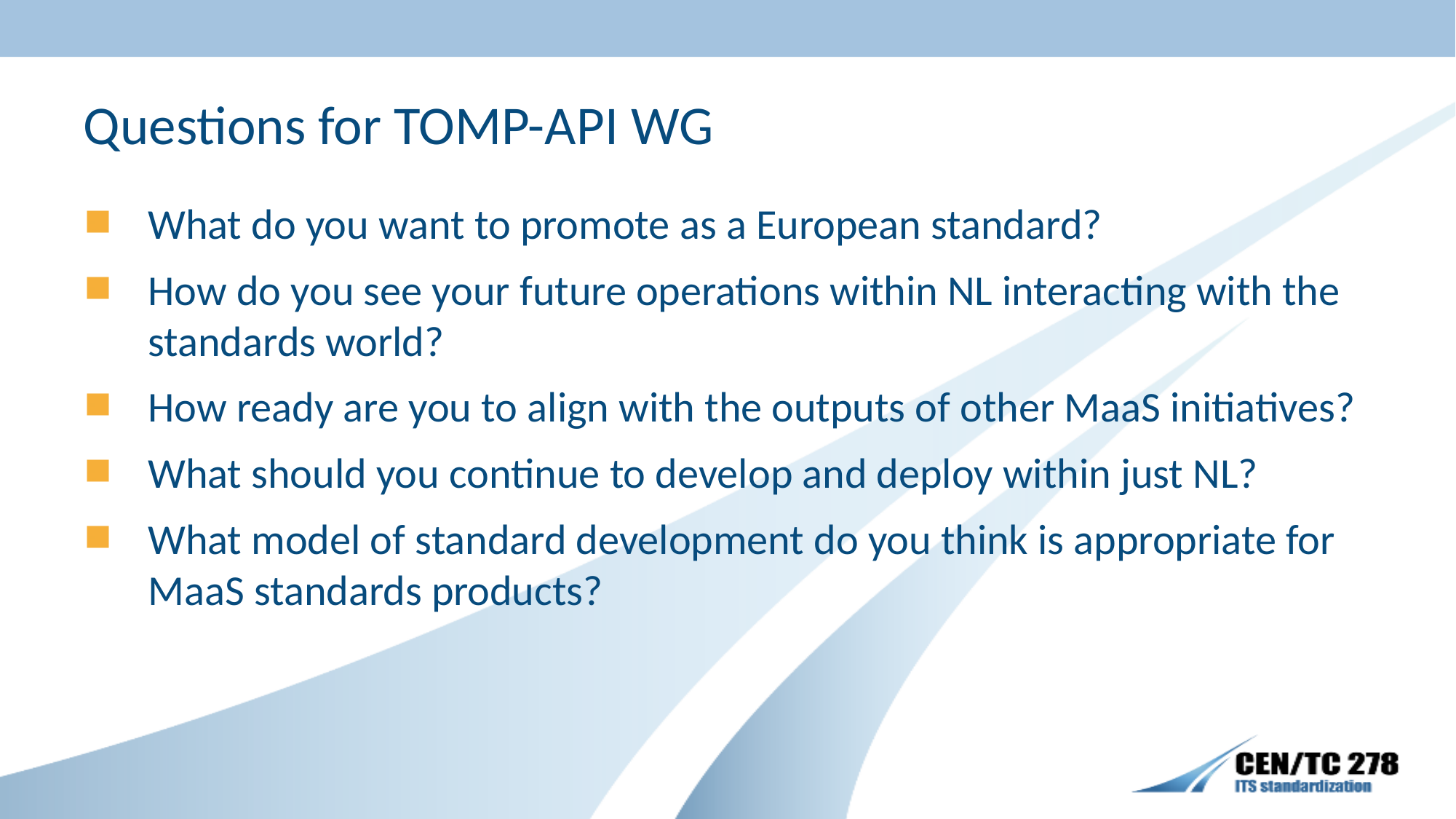

# Questions for TOMP-API WG
What do you want to promote as a European standard?
How do you see your future operations within NL interacting with the standards world?
How ready are you to align with the outputs of other MaaS initiatives?
What should you continue to develop and deploy within just NL?
What model of standard development do you think is appropriate for MaaS standards products?